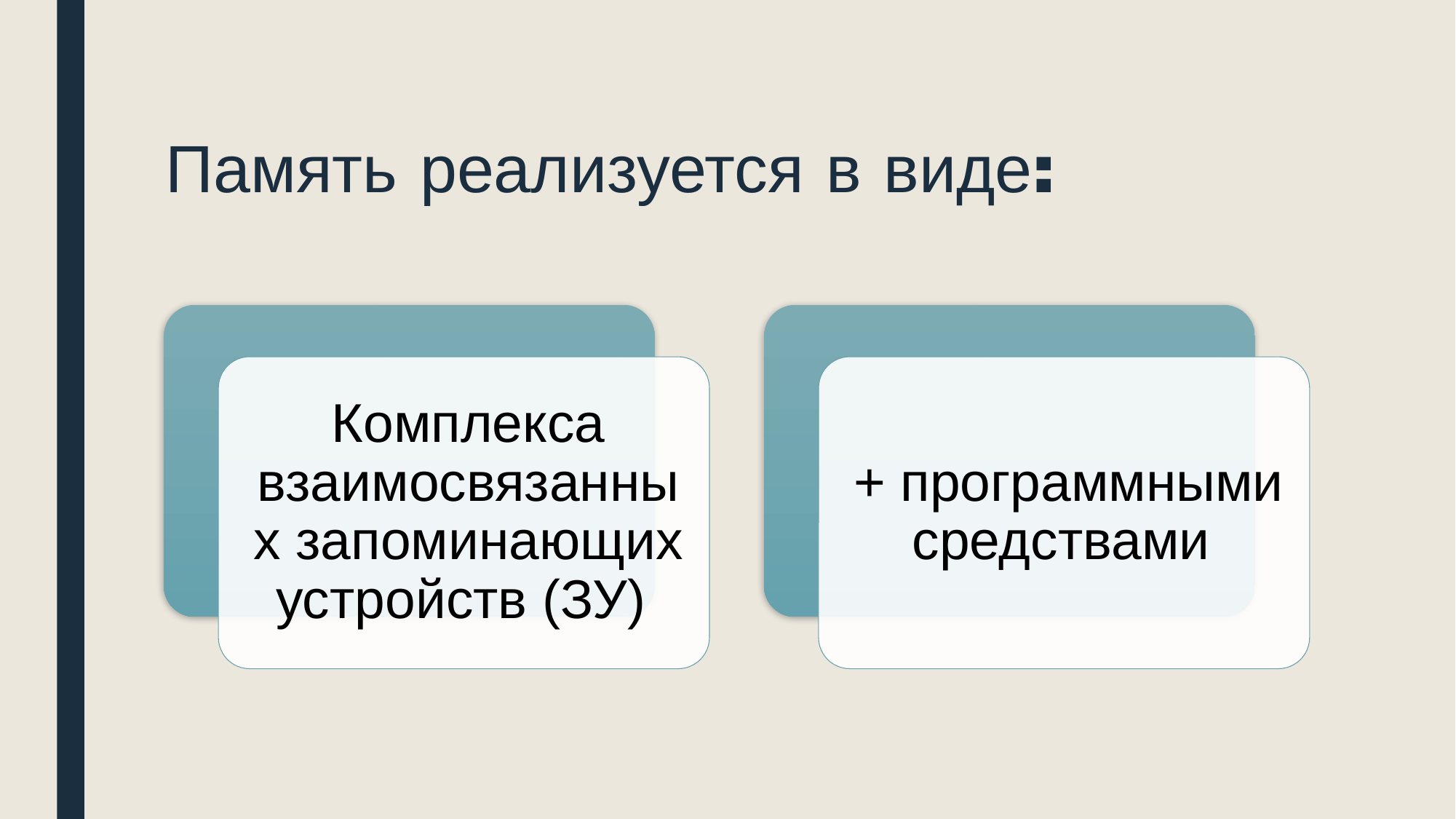

# Память реализуется в виде:
Комплекса взаимосвязанных запоминающих устройств (ЗУ)
+ программными средствами